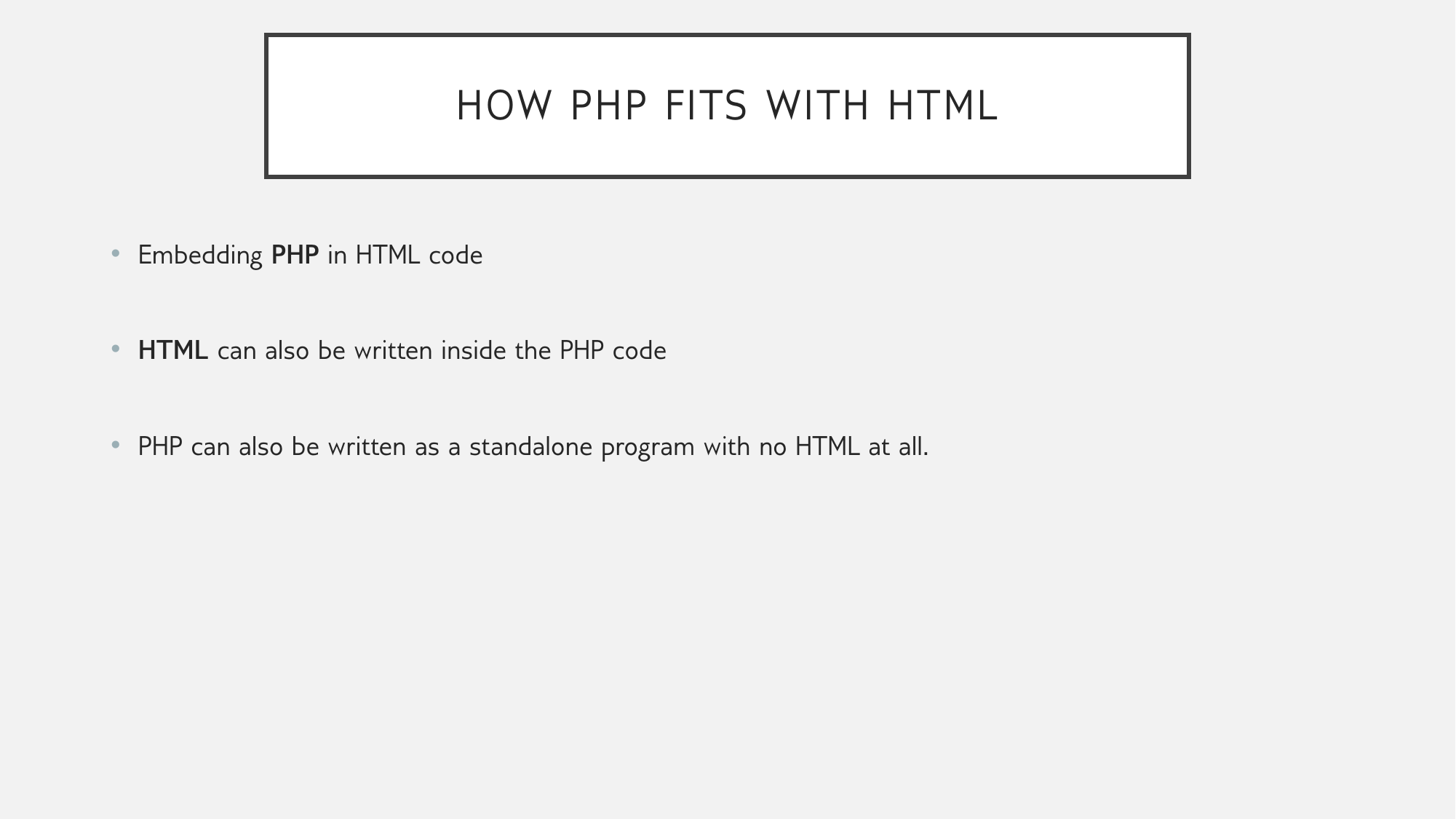

# How PHP fits with HTML

Embedding PHP in HTML code

HTML can also be written inside the PHP code

PHP can also be written as a standalone program with no HTML at all.